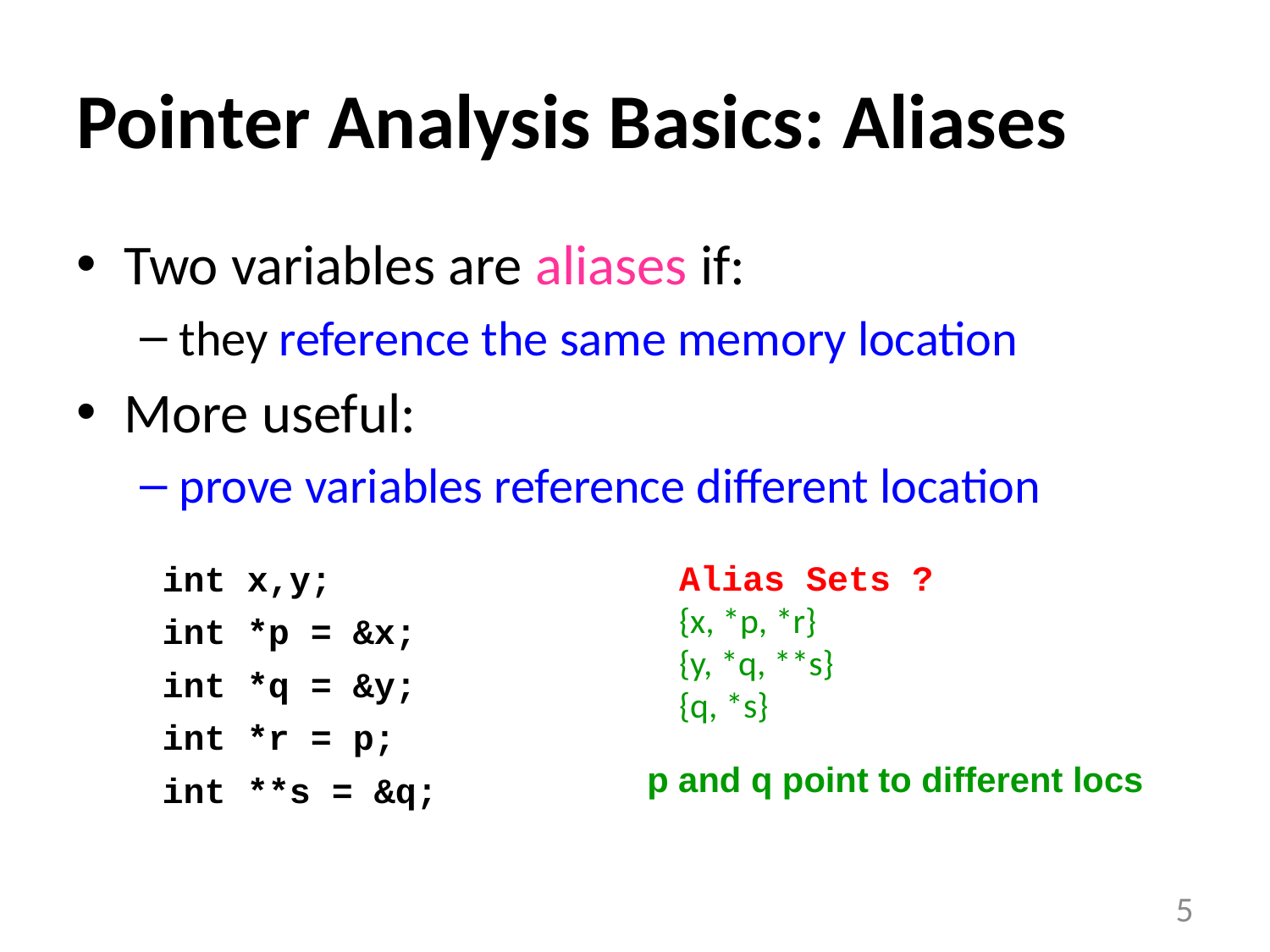

# Pointer Analysis Basics: Aliases
Two variables are aliases if:
they reference the same memory location
More useful:
prove variables reference different location

Alias Sets ?
{x, *p, *r}
{y, *q, **s}
{q, *s}

int x,y;
int *p = &x;
int *q = &y;
int *r = p;
int **s = &q;
p and q point to different locs
5